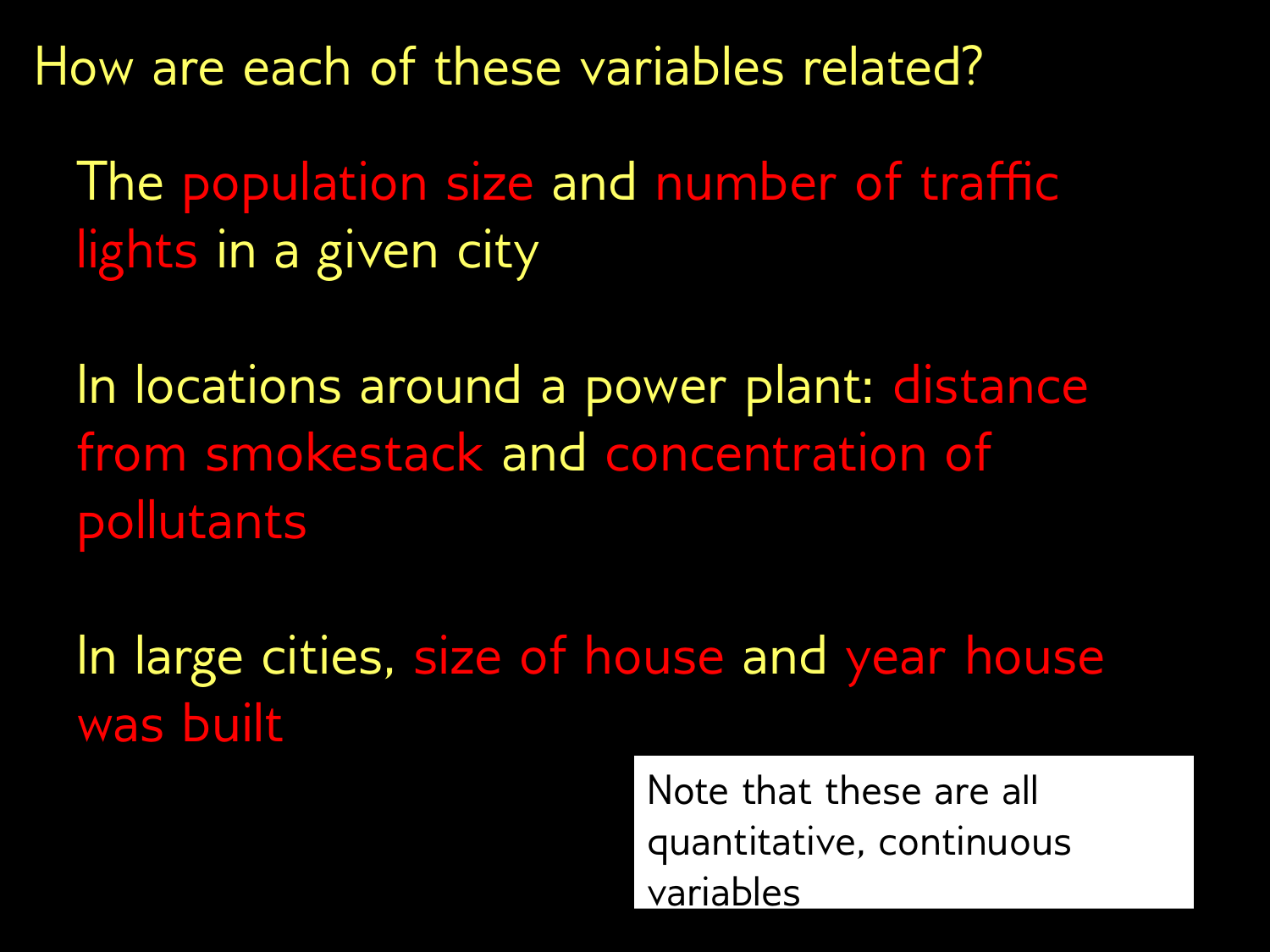

How are each of these variables related?
The population size and number of traffic lights in a given city

In locations around a power plant: distance from smokestack and concentration of pollutants

In large cities, size of house and year house was built
Note that these are all quantitative, continuous variables